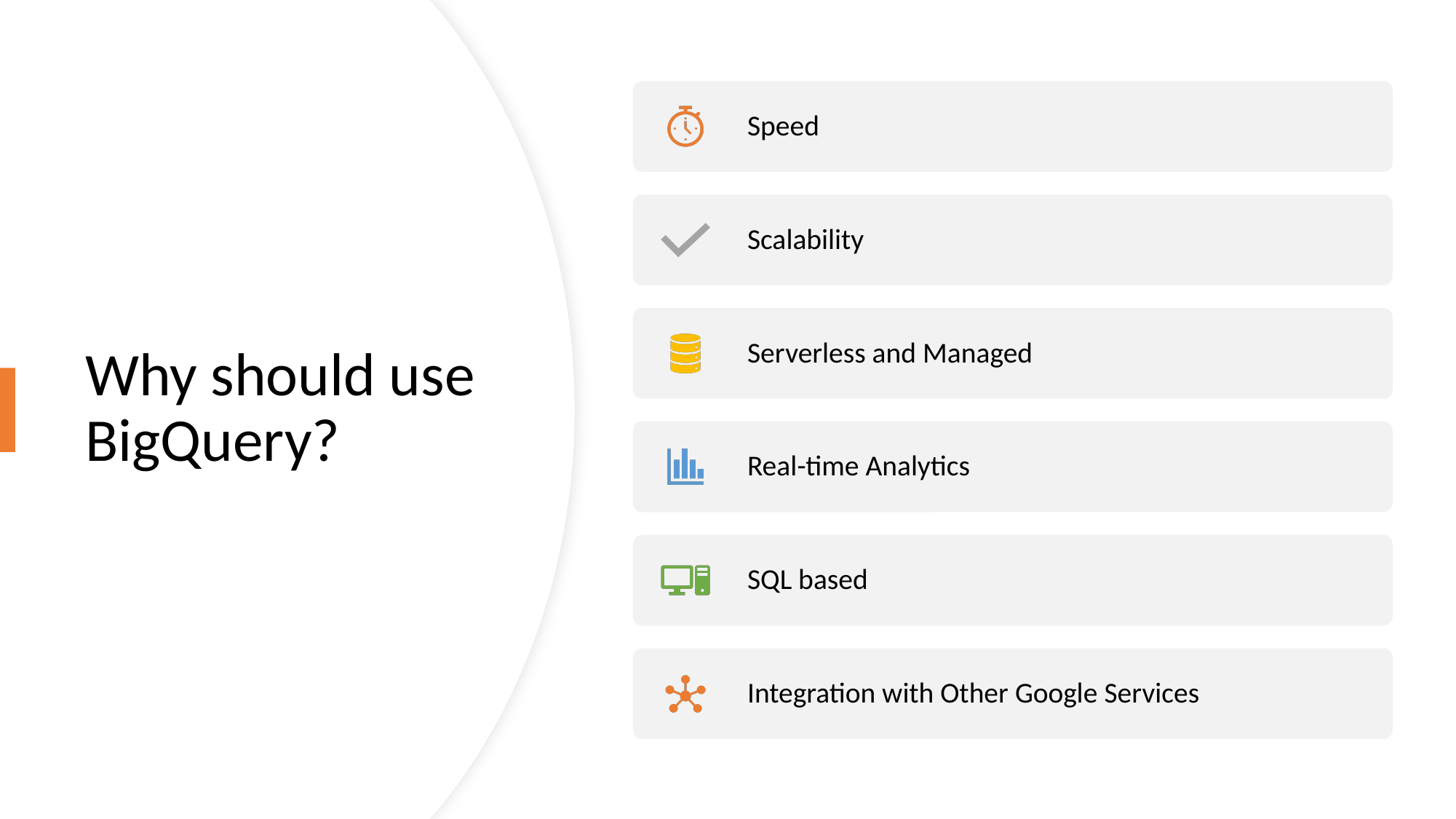

Speed
Scalability
Serverless and Managed
Real-time Analytics
SQL based
Integration with Other Google Services
# Why should use BigQuery?